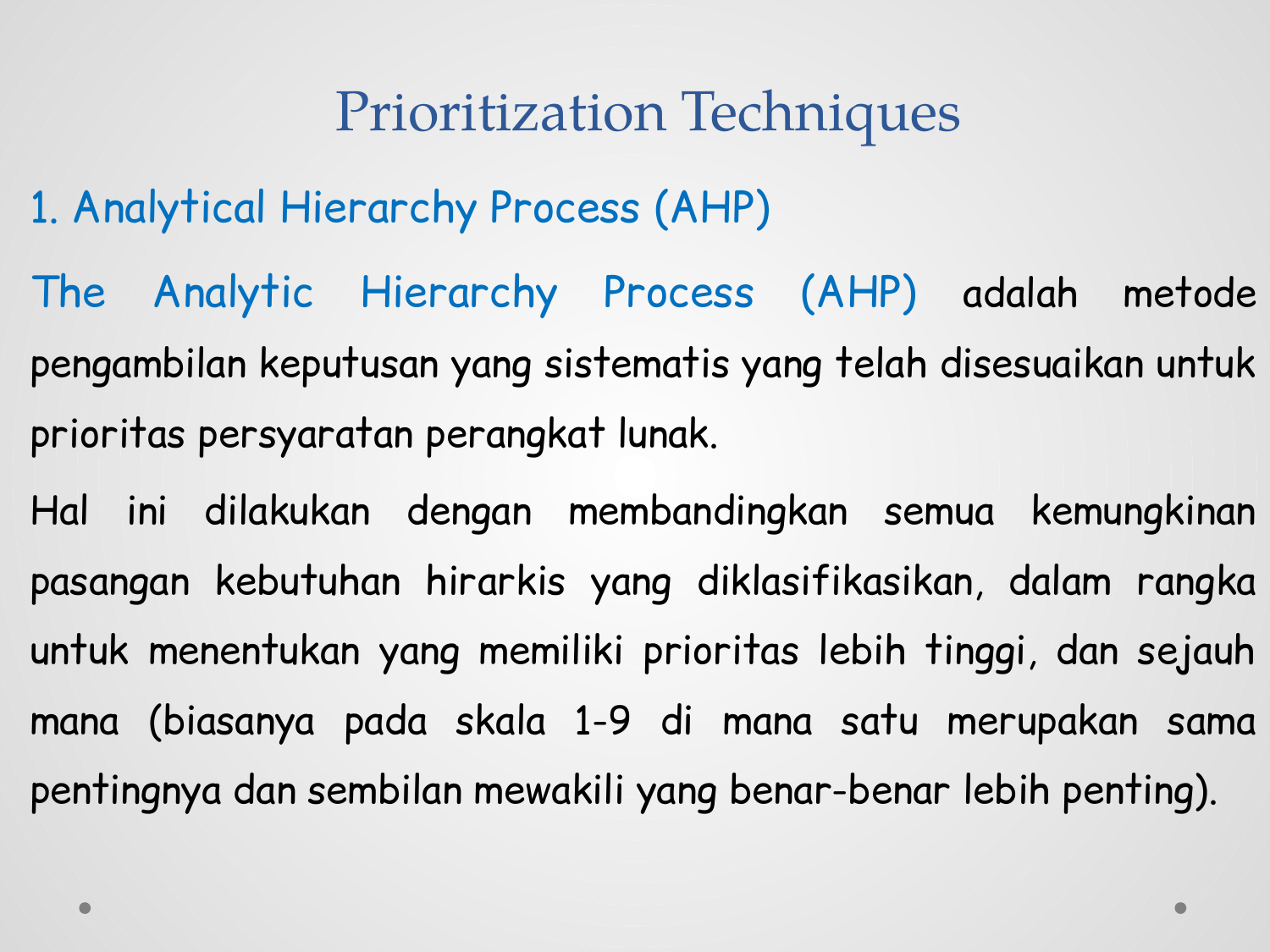

# Prioritization Techniques
1. Analytical Hierarchy Process (AHP)
The Analytic Hierarchy Process (AHP) adalah metode pengambilan keputusan yang sistematis yang telah disesuaikan untuk prioritas persyaratan perangkat lunak.
Hal ini dilakukan dengan membandingkan semua kemungkinan pasangan kebutuhan hirarkis yang diklasifikasikan, dalam rangka untuk menentukan yang memiliki prioritas lebih tinggi, dan sejauh mana (biasanya pada skala 1-9 di mana satu merupakan sama pentingnya dan sembilan mewakili yang benar-benar lebih penting).